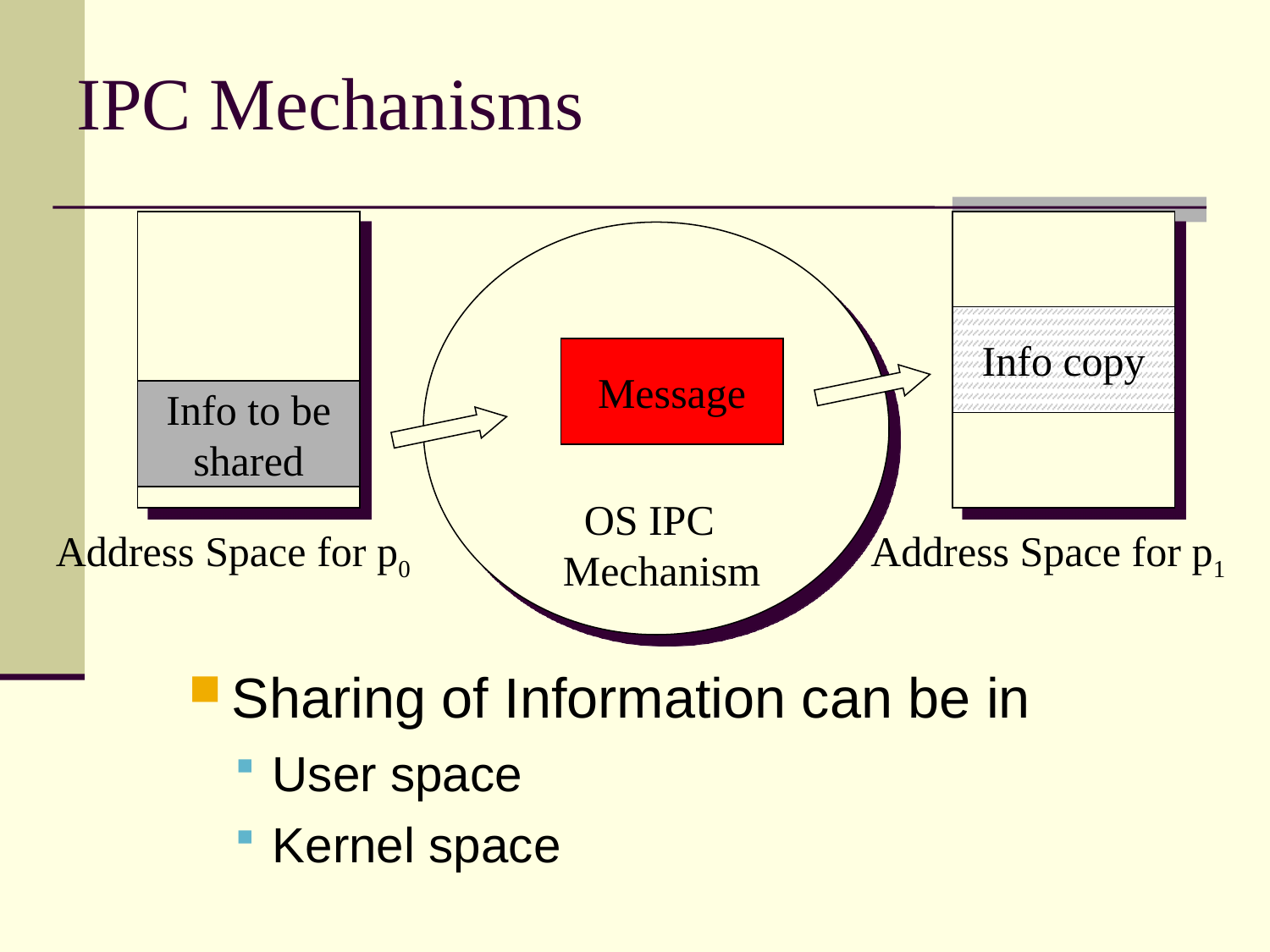

# IPC Mechanisms

Message

  OS IPC
Mechanism
Info copy
Info to be
shared
Address Space for p0
Address Space for p1
Sharing of Information can be in
User space
Kernel space